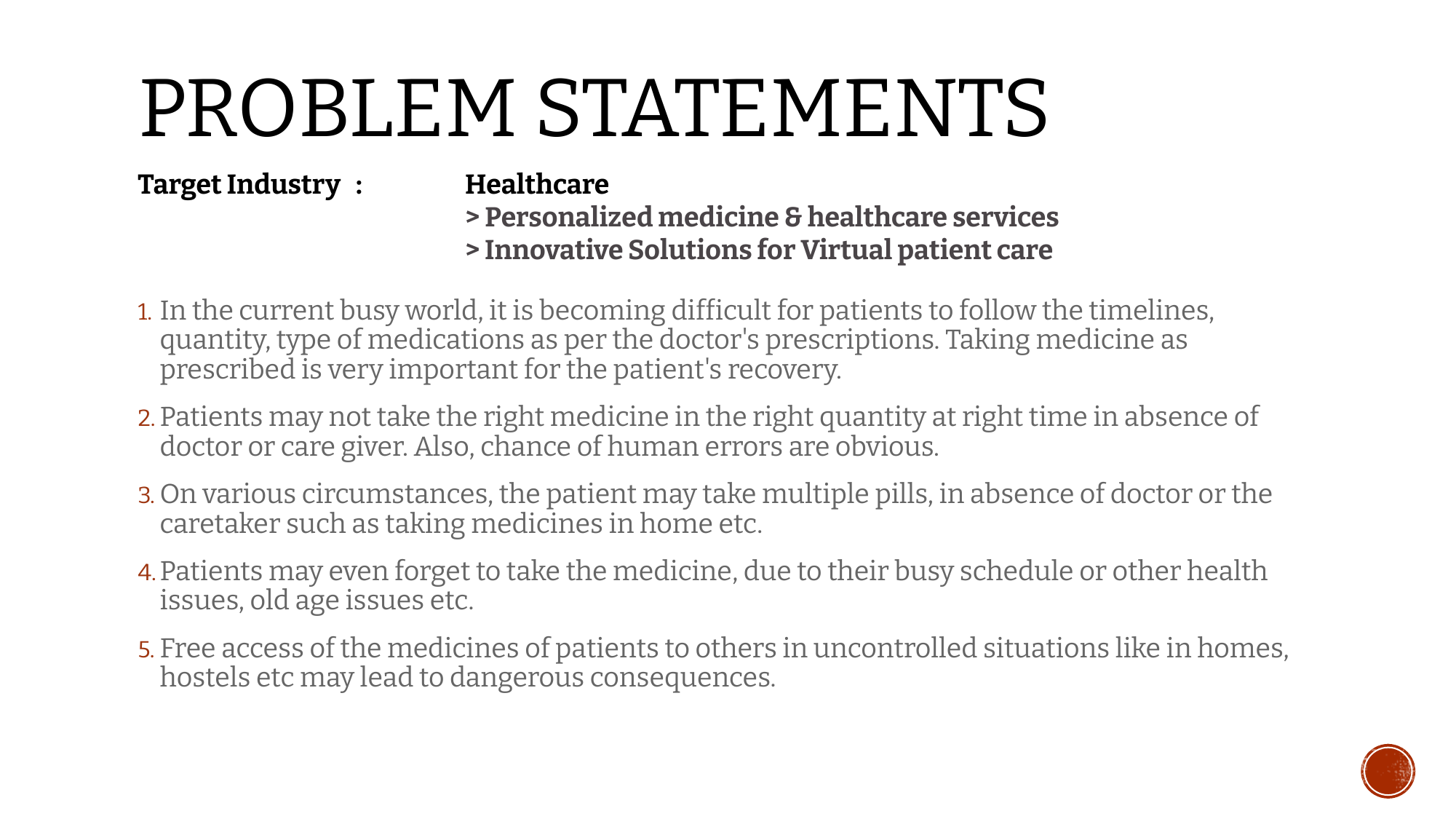

# Problem Statements
Target Industry	:	Healthcare
			> Personalized medicine & healthcare services
			> Innovative Solutions for Virtual patient care

In the current busy world, it is becoming difficult for patients to follow the timelines, quantity, type of medications as per the doctor's prescriptions. Taking medicine as prescribed is very important for the patient's recovery.
Patients may not take the right medicine in the right quantity at right time in absence of doctor or care giver. Also, chance of human errors are obvious.
On various circumstances, the patient may take multiple pills, in absence of doctor or the caretaker such as taking medicines in home etc.
Patients may even forget to take the medicine, due to their busy schedule or other health issues, old age issues etc.
Free access of the medicines of patients to others in uncontrolled situations like in homes, hostels etc may lead to dangerous consequences.